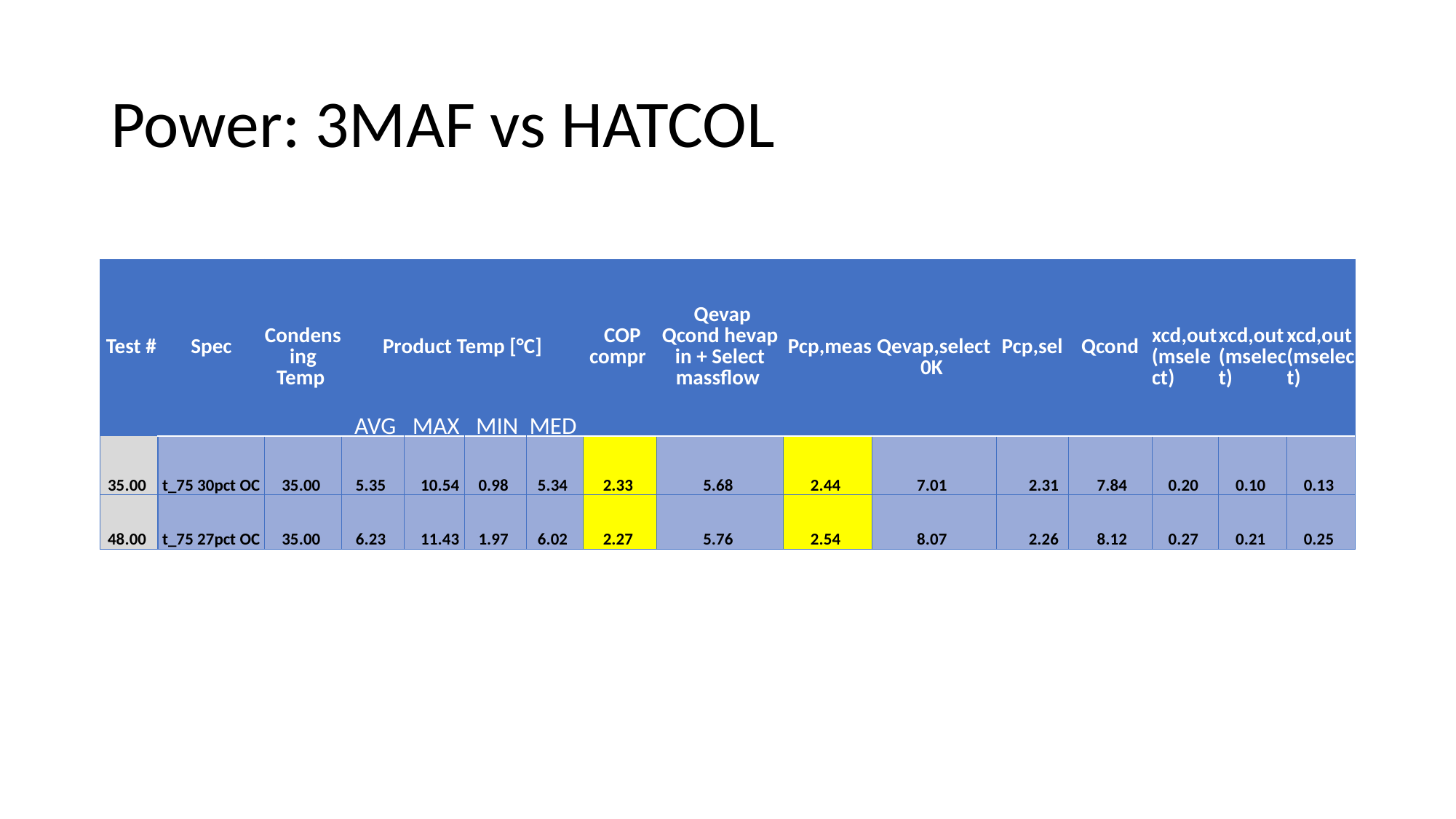

# Power: 3MAF vs HATCOL
| Test # | Spec | Condensing Temp | Product Temp [°C] |  |  |  | COP compr | Qevap Qcond hevap in + Select massflow | Pcp,meas | Qevap,select0K | Pcp,sel | Qcond | xcd,out (mselect) | xcd,out (mselect) | xcd,out (mselect) |
| --- | --- | --- | --- | --- | --- | --- | --- | --- | --- | --- | --- | --- | --- | --- | --- |
| 35.00 | t\_75 30pct OC | 35.00 | 5.35 | 10.54 | 0.98 | 5.34 | 2.33 | 5.68 | 2.44 | 7.01 | 2.31 | 7.84 | 0.20 | 0.10 | 0.13 |
| 48.00 | t\_75 27pct OC | 35.00 | 6.23 | 11.43 | 1.97 | 6.02 | 2.27 | 5.76 | 2.54 | 8.07 | 2.26 | 8.12 | 0.27 | 0.21 | 0.25 |
AVG   MAX   MIN  MED